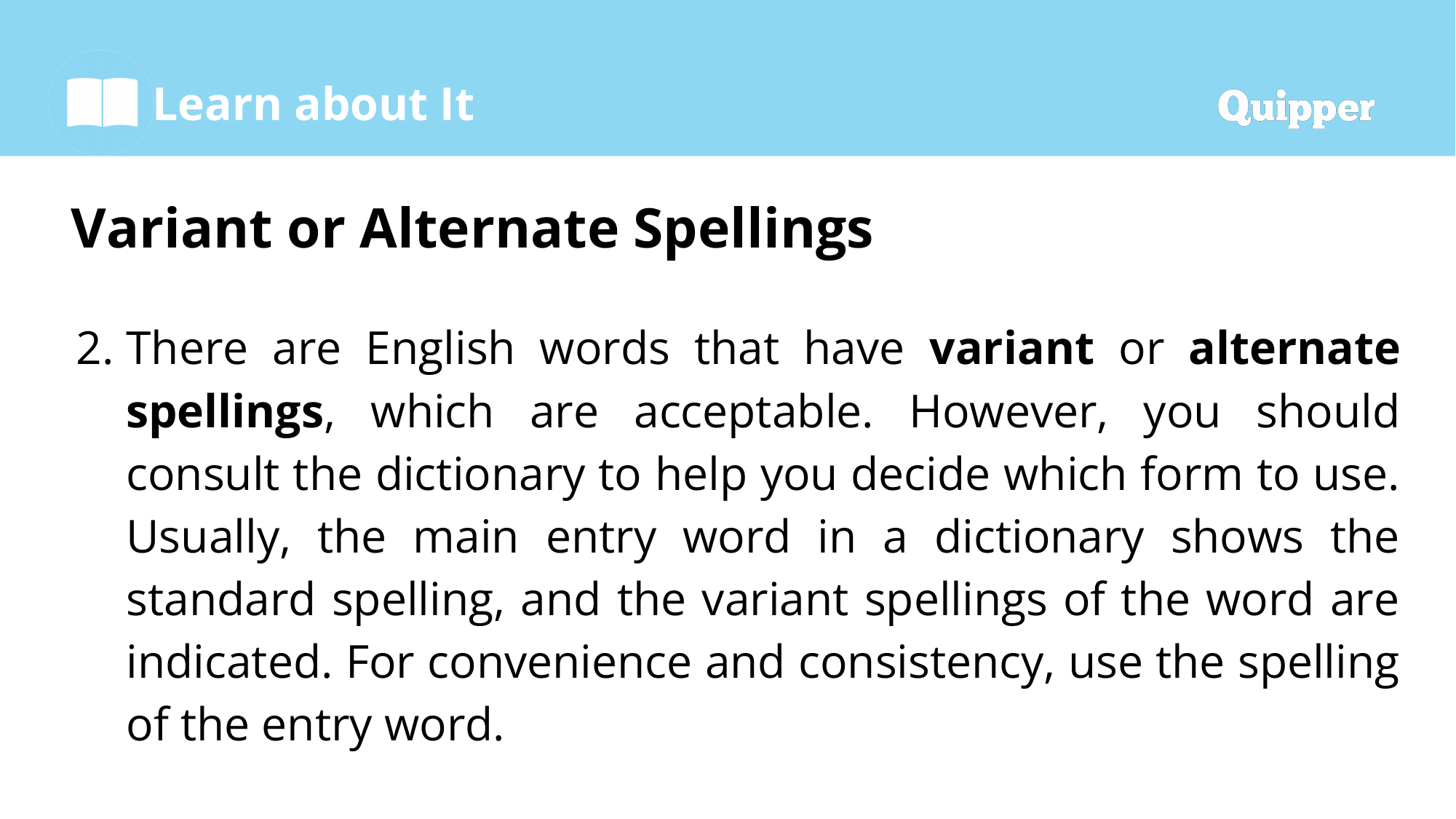

# Variant or Alternate Spellings
There are English words that have variant or alternate spellings, which are acceptable. However, you should consult the dictionary to help you decide which form to use. Usually, the main entry word in a dictionary shows the standard spelling, and the variant spellings of the word are indicated. For convenience and consistency, use the spelling of the entry word.